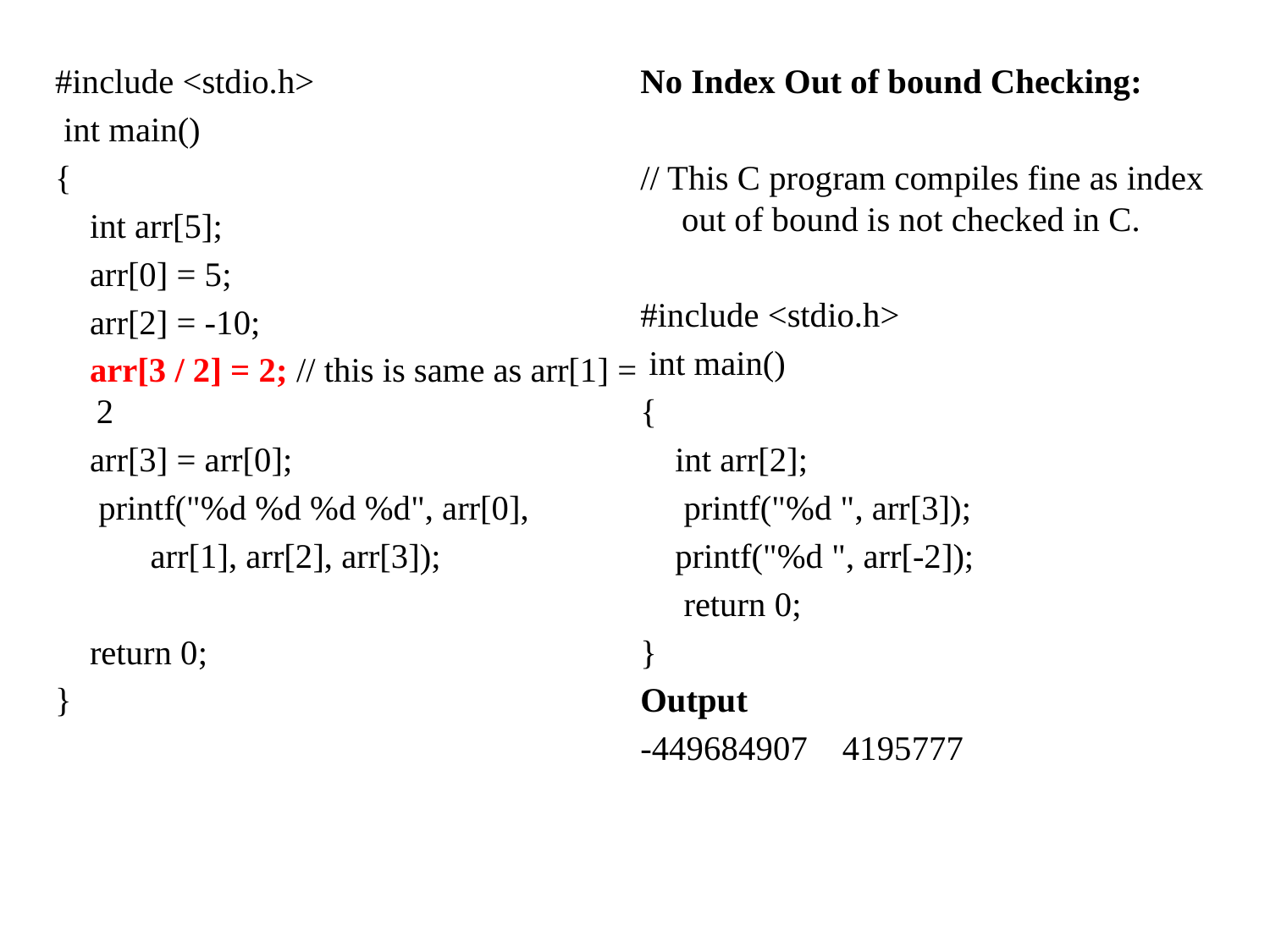

#include <stdio.h>
 int main()
{
    int arr[5];
    arr[0] = 5;
    arr[2] = -10;
    arr[3 / 2] = 2; // this is same as arr[1] = 2
    arr[3] = arr[0];
     printf("%d %d %d %d", arr[0],
           arr[1], arr[2], arr[3]);

    return 0;
}

No Index Out of bound Checking:

// This C program compiles fine as index out of bound is not checked in C.

#include <stdio.h>
 int main()
{
    int arr[2];
     printf("%d ", arr[3]);
    printf("%d ", arr[-2]);
     return 0;
}
Output
-449684907    4195777